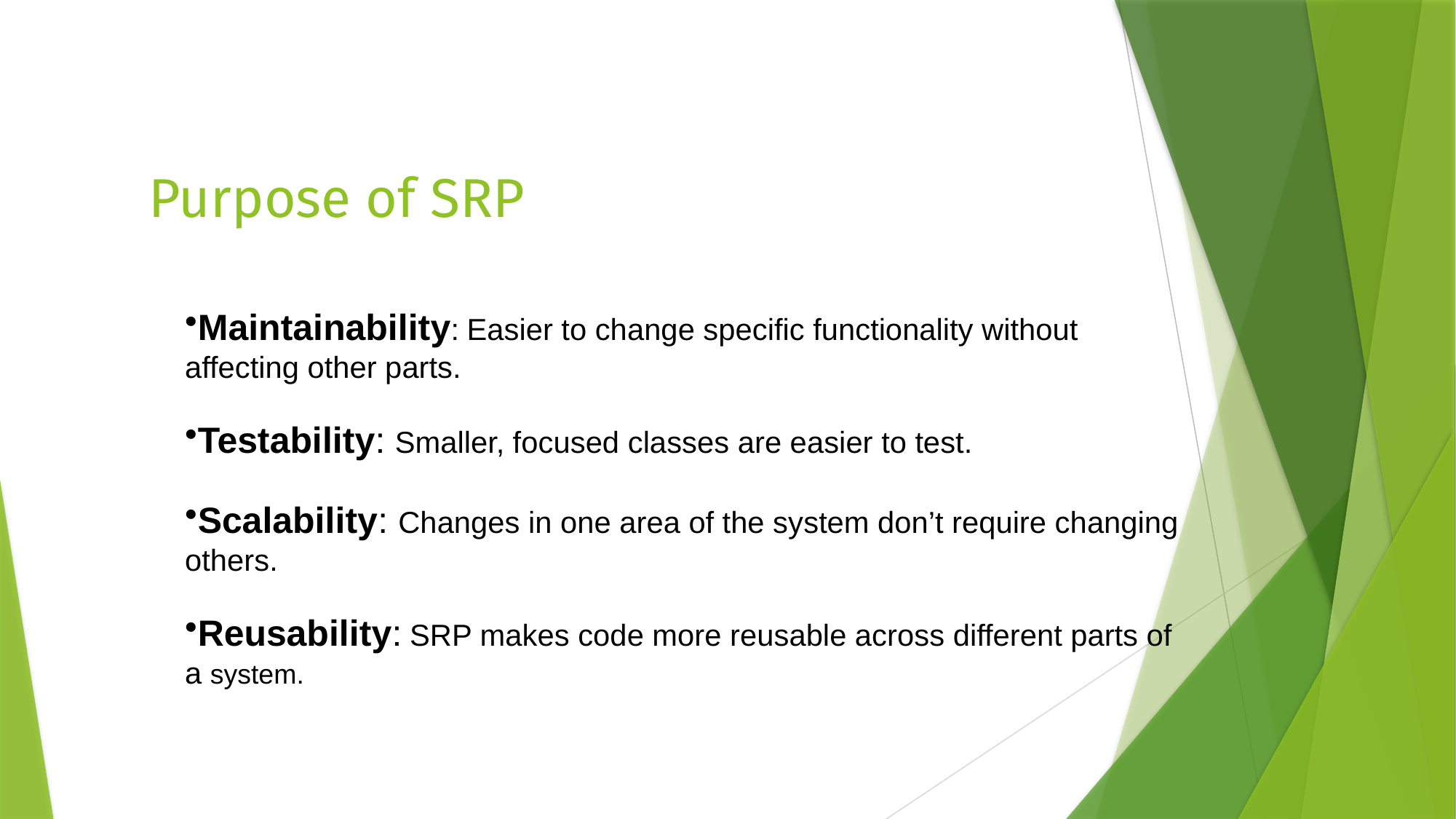

# Purpose of SRP
Maintainability: Easier to change specific functionality without affecting other parts.

Testability: Smaller, focused classes are easier to test.

Scalability: Changes in one area of the system don’t require changing others.

Reusability: SRP makes code more reusable across different parts of a system.